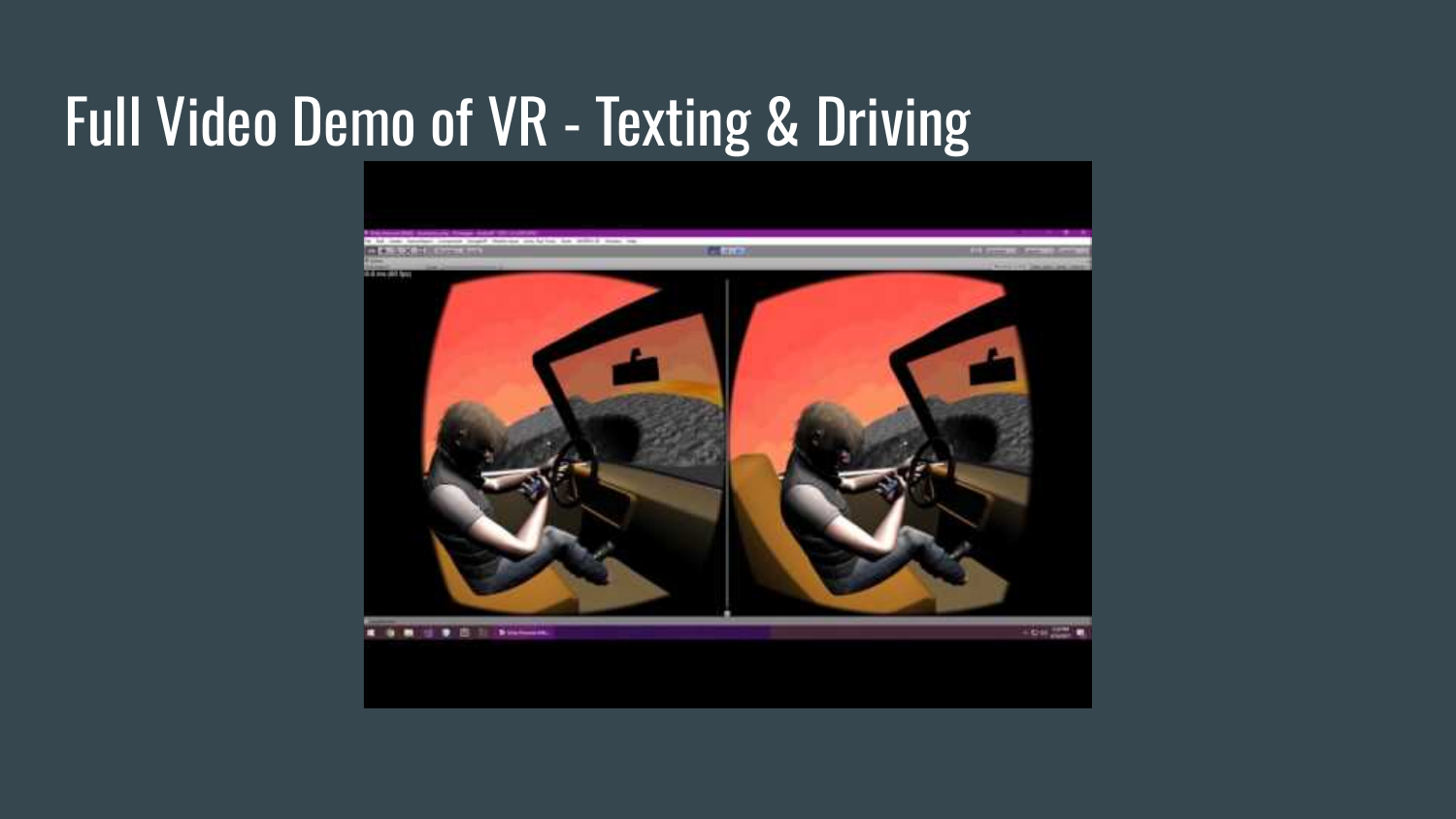

# Full Video Demo of VR - Texting & Driving